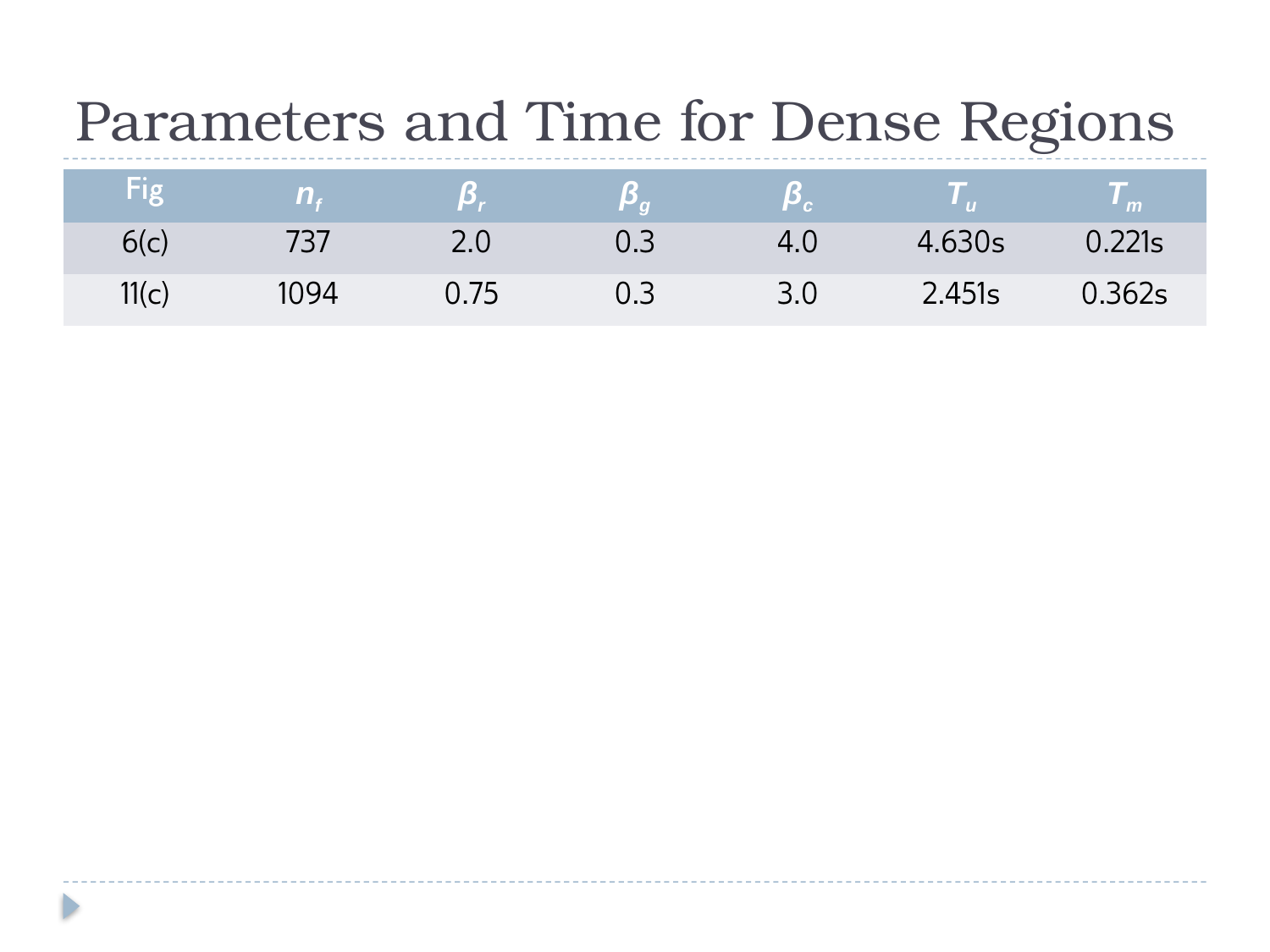

# Parameters and Time for Dense Regions
| Fig | nf | βr | βg | βc | Tu | Tm |
| --- | --- | --- | --- | --- | --- | --- |
| 6(c) | 737 | 2.0 | 0.3 | 4.0 | 4.630s | 0.221s |
| 11(c) | 1094 | 0.75 | 0.3 | 3.0 | 2.451s | 0.362s |